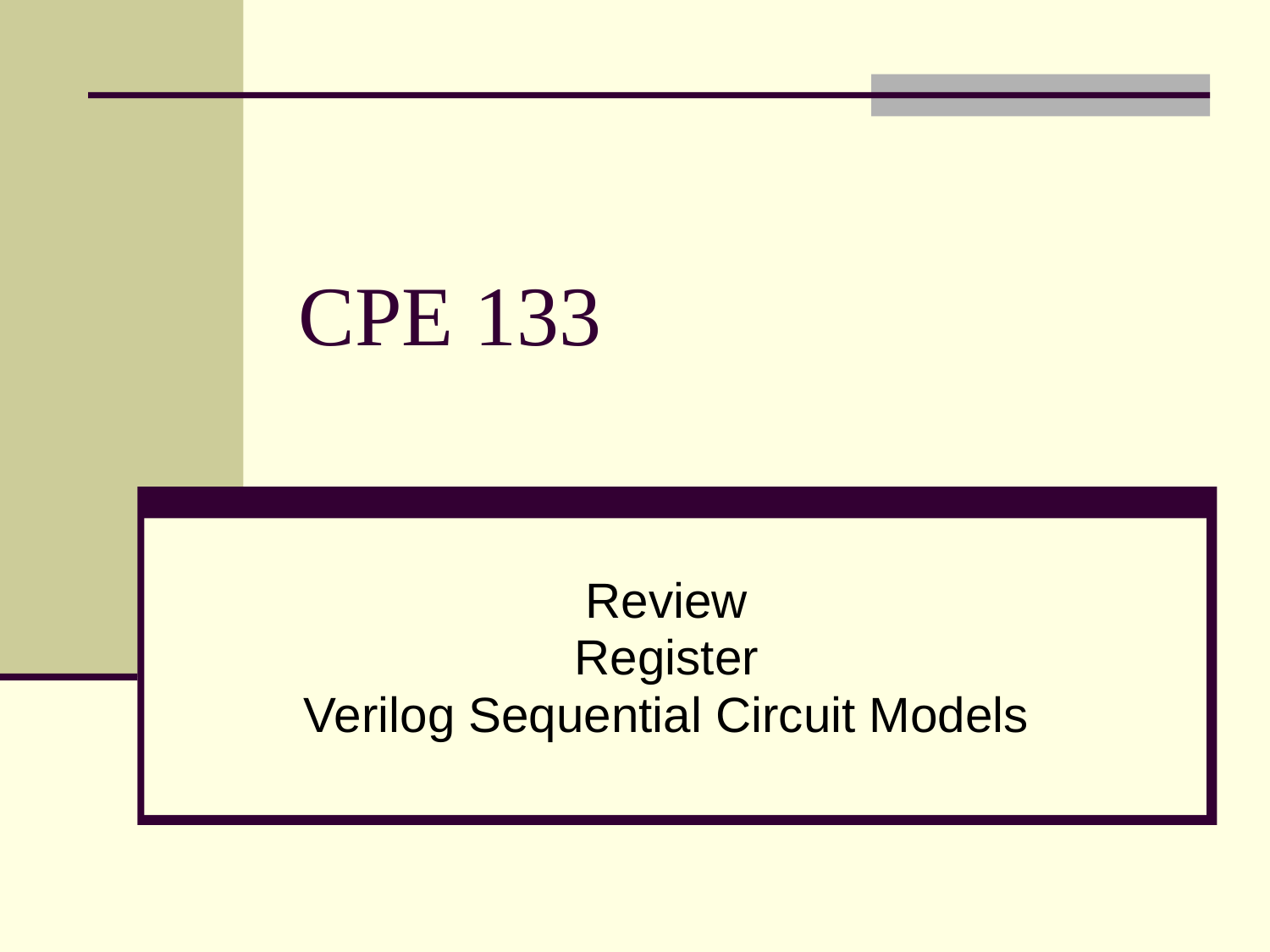

# CPE 133
Review
Register
Verilog Sequential Circuit Models